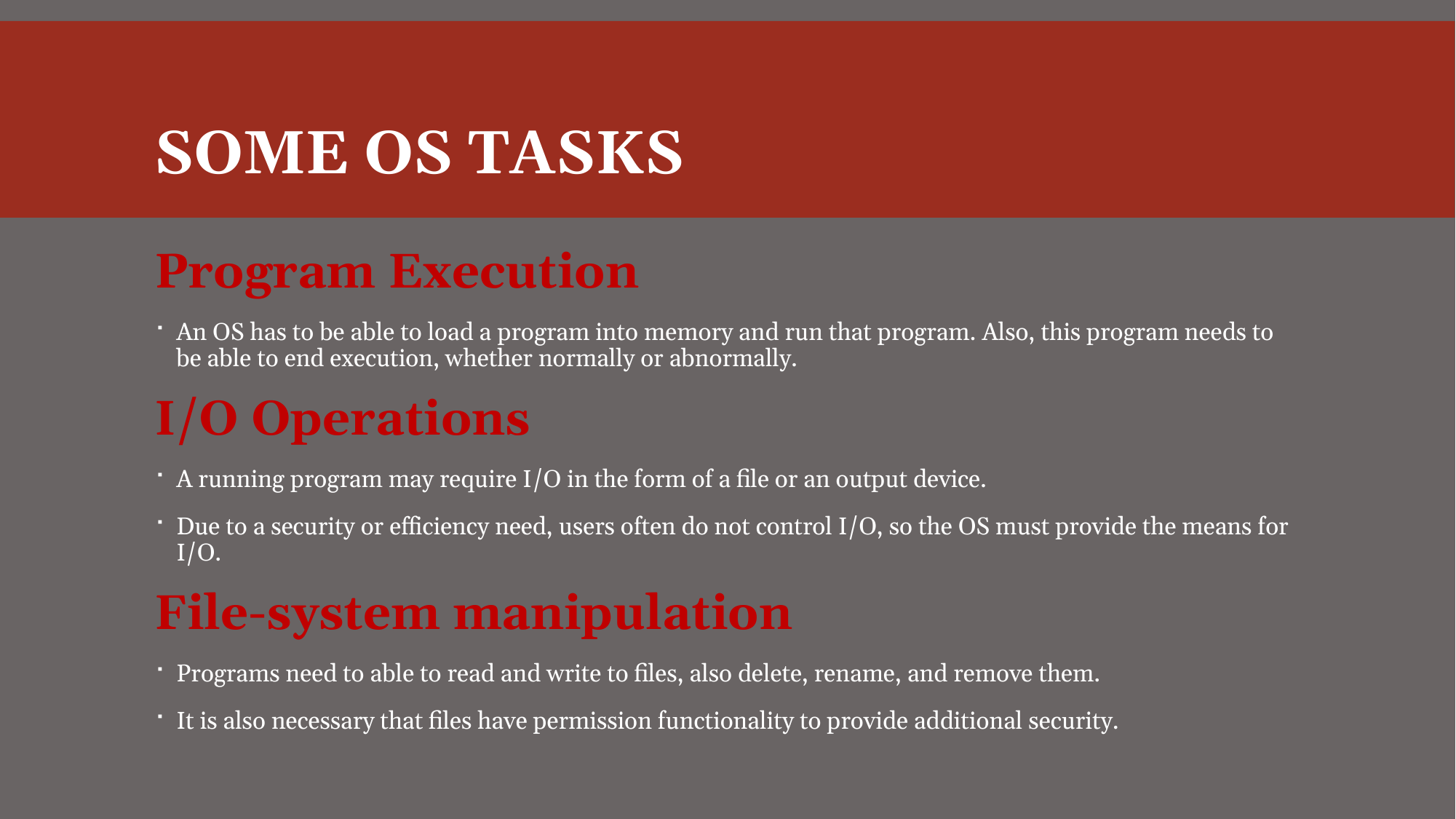

# Some OS Tasks
Program Execution
An OS has to be able to load a program into memory and run that program. Also, this program needs to be able to end execution, whether normally or abnormally.
I/O Operations
A running program may require I/O in the form of a file or an output device.
Due to a security or efficiency need, users often do not control I/O, so the OS must provide the means for I/O.
File-system manipulation
Programs need to able to read and write to files, also delete, rename, and remove them.
It is also necessary that files have permission functionality to provide additional security.